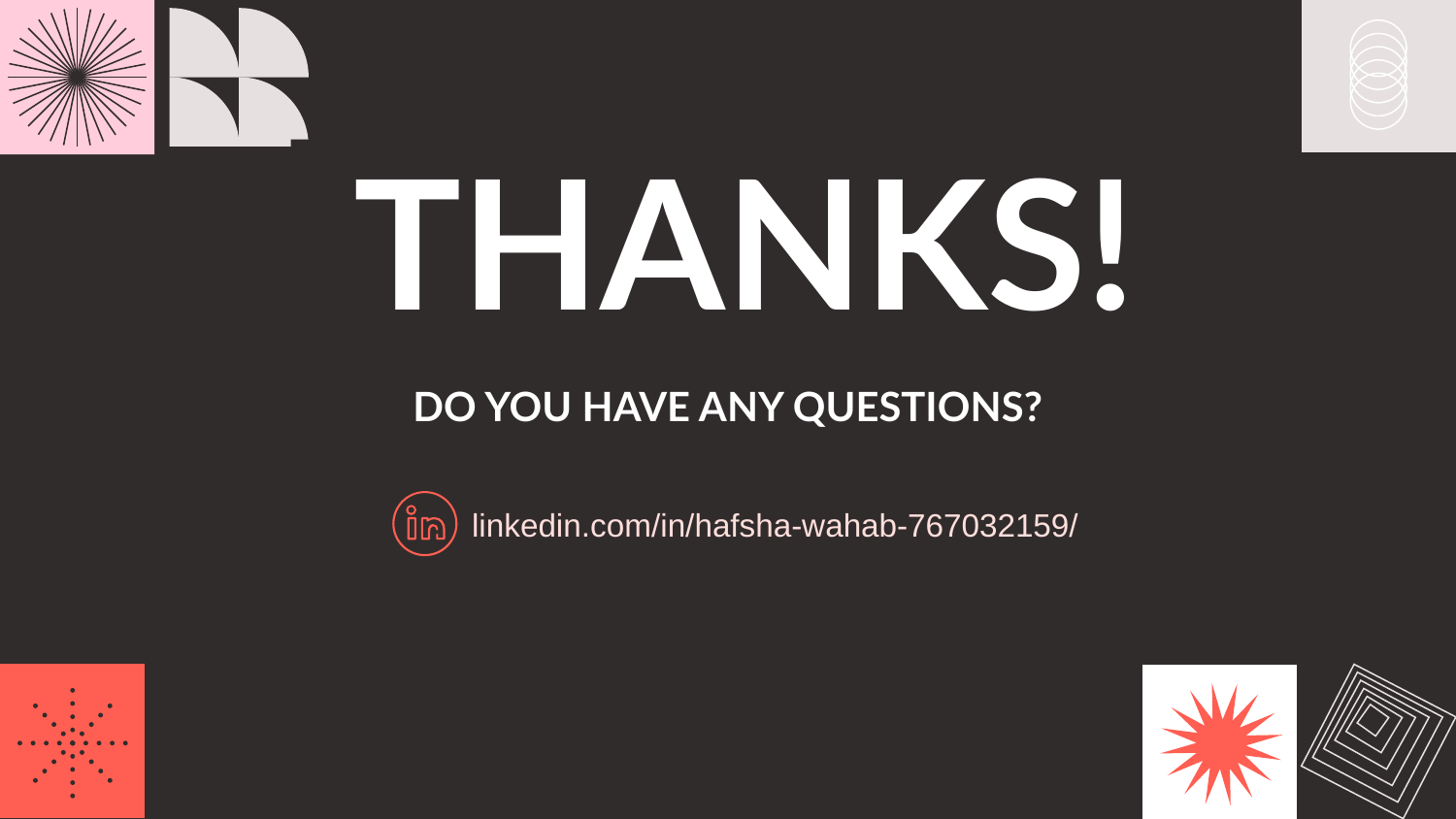

# THANKS!
DO YOU HAVE ANY QUESTIONS?

linkedin.com/in/hafsha-wahab-767032159/